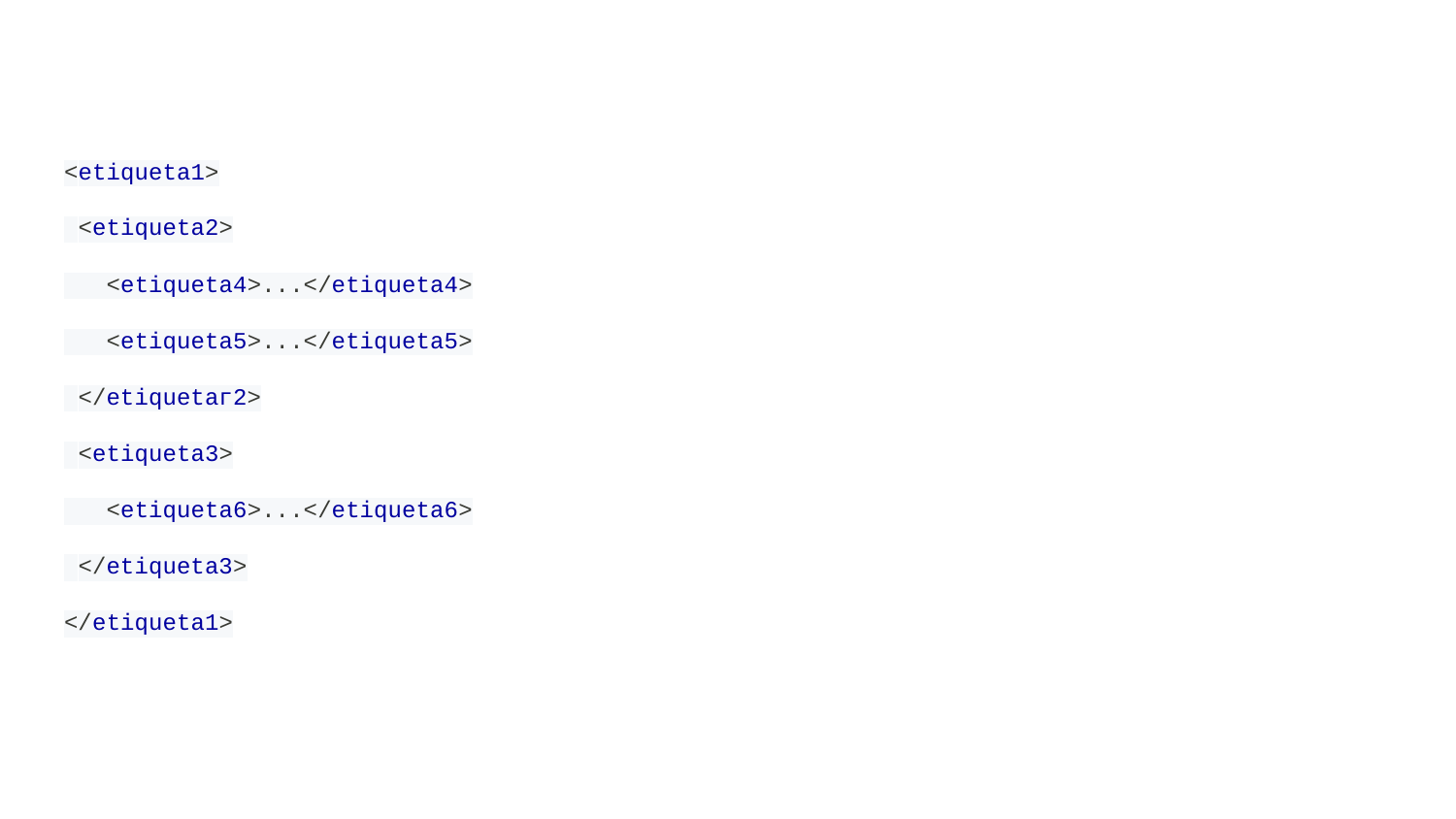

<etiqueta1>
 <etiqueta2>
   <etiqueta4>...</etiqueta4>
   <etiqueta5>...</etiqueta5>
 </etiquetaг2>
 <etiqueta3>
   <etiqueta6>...</etiqueta6>
 </etiqueta3>
</etiqueta1>